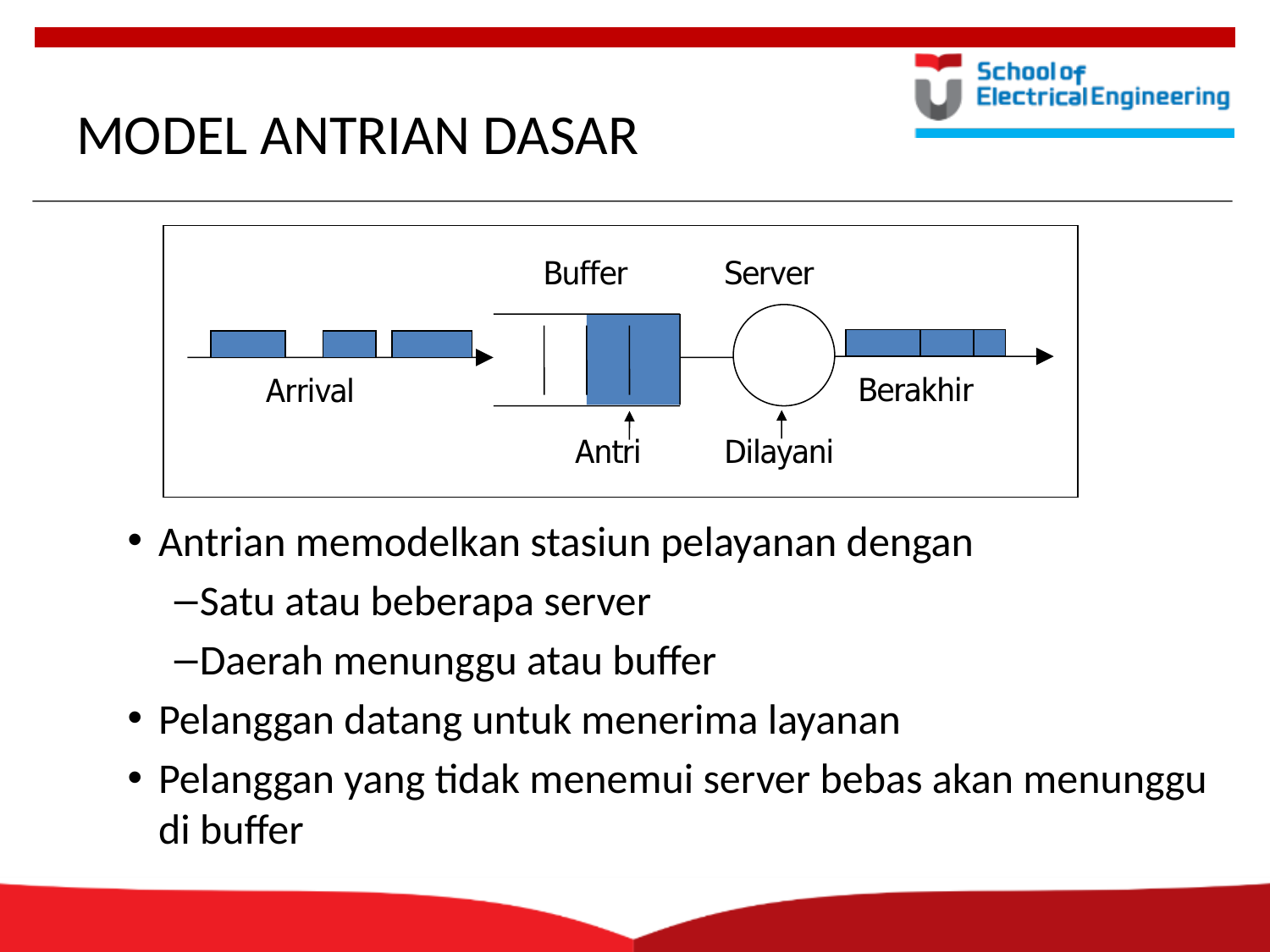

# MODEL ANTRIAN DASAR

Buffer
Server

Berakhir
Arrival

Antri
Dilayani
Antrian memodelkan stasiun pelayanan dengan
Satu atau beberapa server
Daerah menunggu atau buffer
Pelanggan datang untuk menerima layanan
Pelanggan yang tidak menemui server bebas akan menunggu di buffer